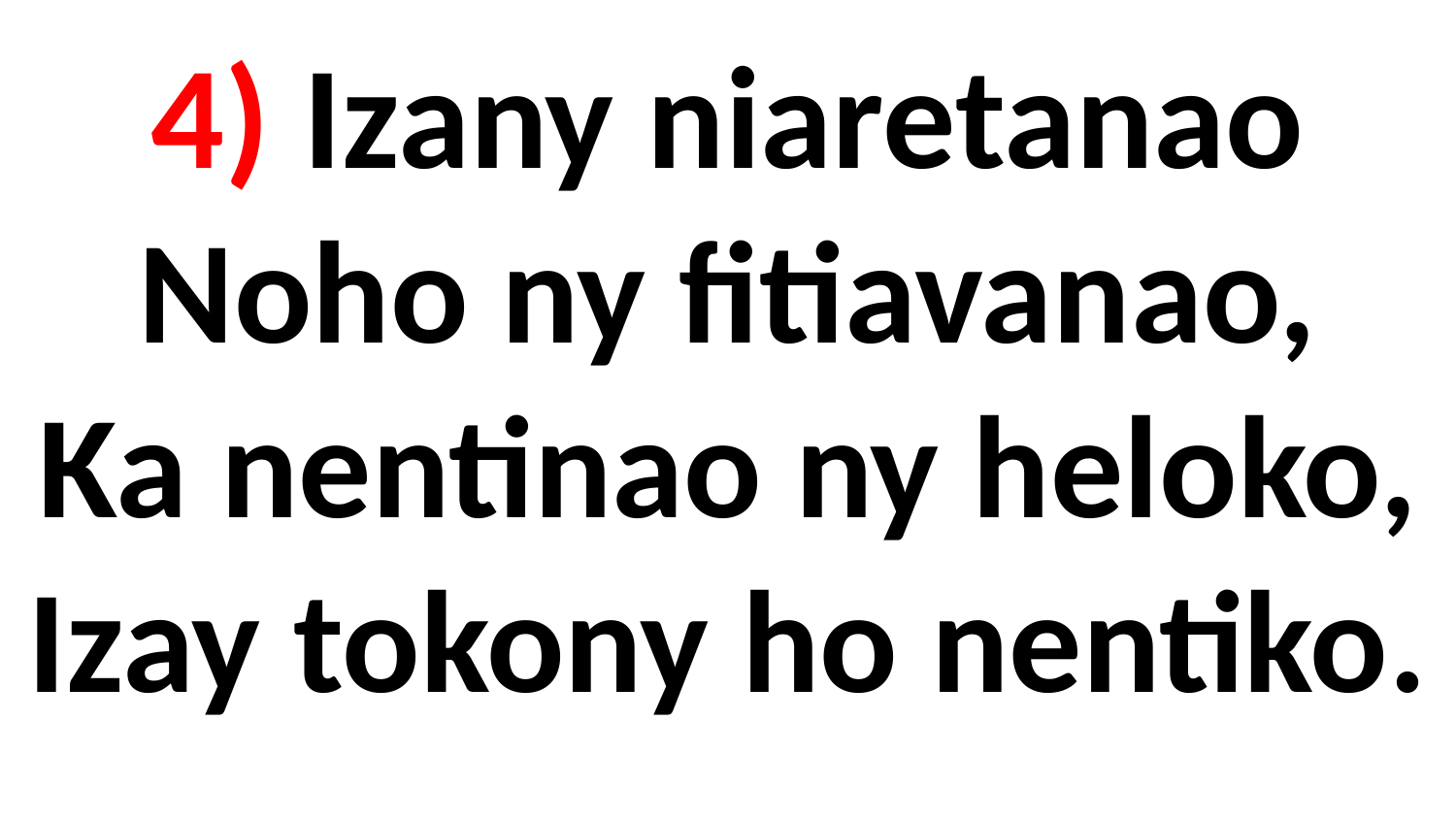

# 4) Izany niaretanao Noho ny fitiavanao, Ka nentinao ny heloko, Izay tokony ho nentiko.